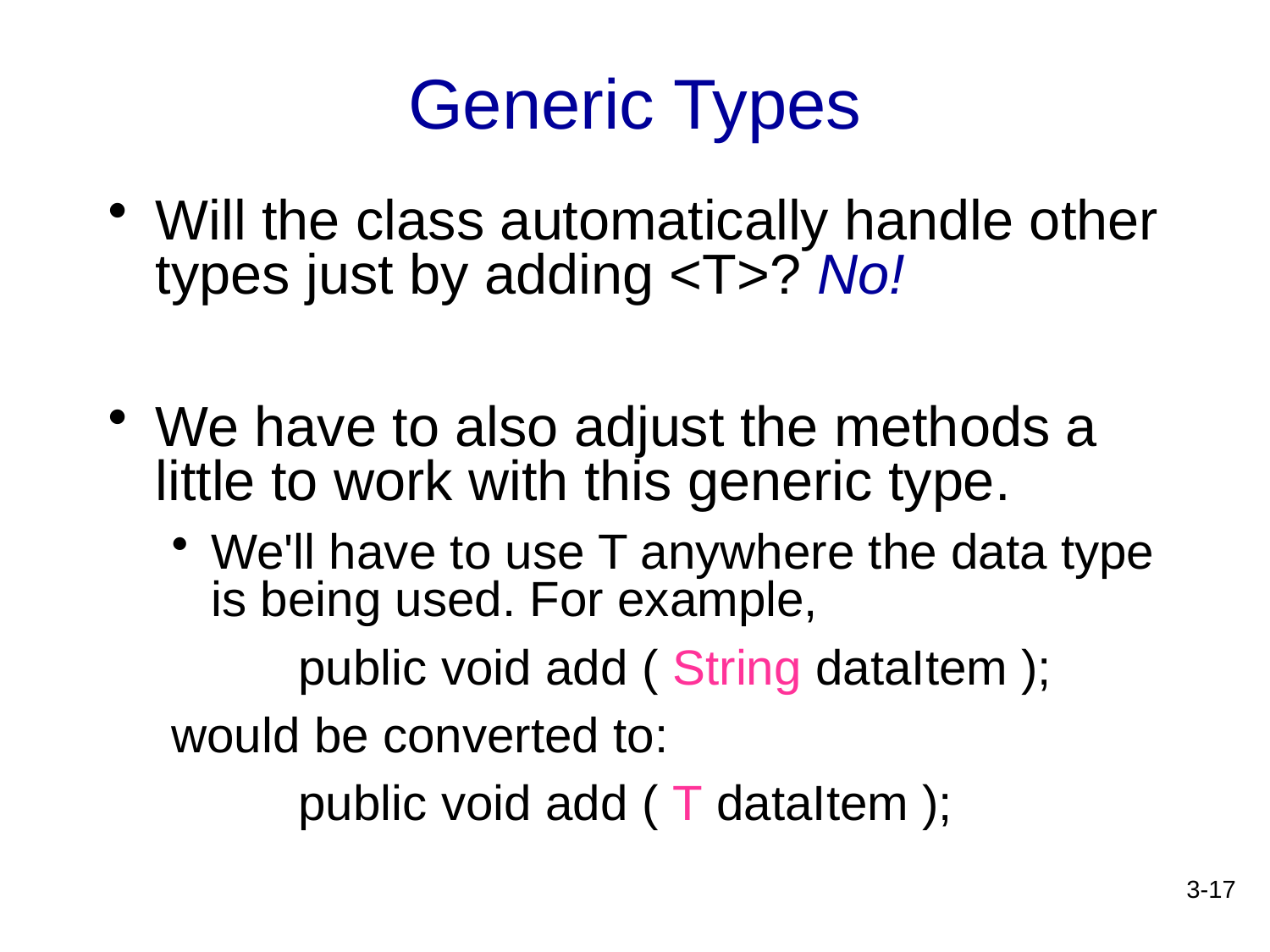

# Generic Types
Will the class automatically handle other types just by adding <T>? No!

We have to also adjust the methods a little to work with this generic type.
We'll have to use T anywhere the data type is being used. For example,
	public void add ( String dataItem );
would be converted to:
	public void add ( T dataItem );
3-17